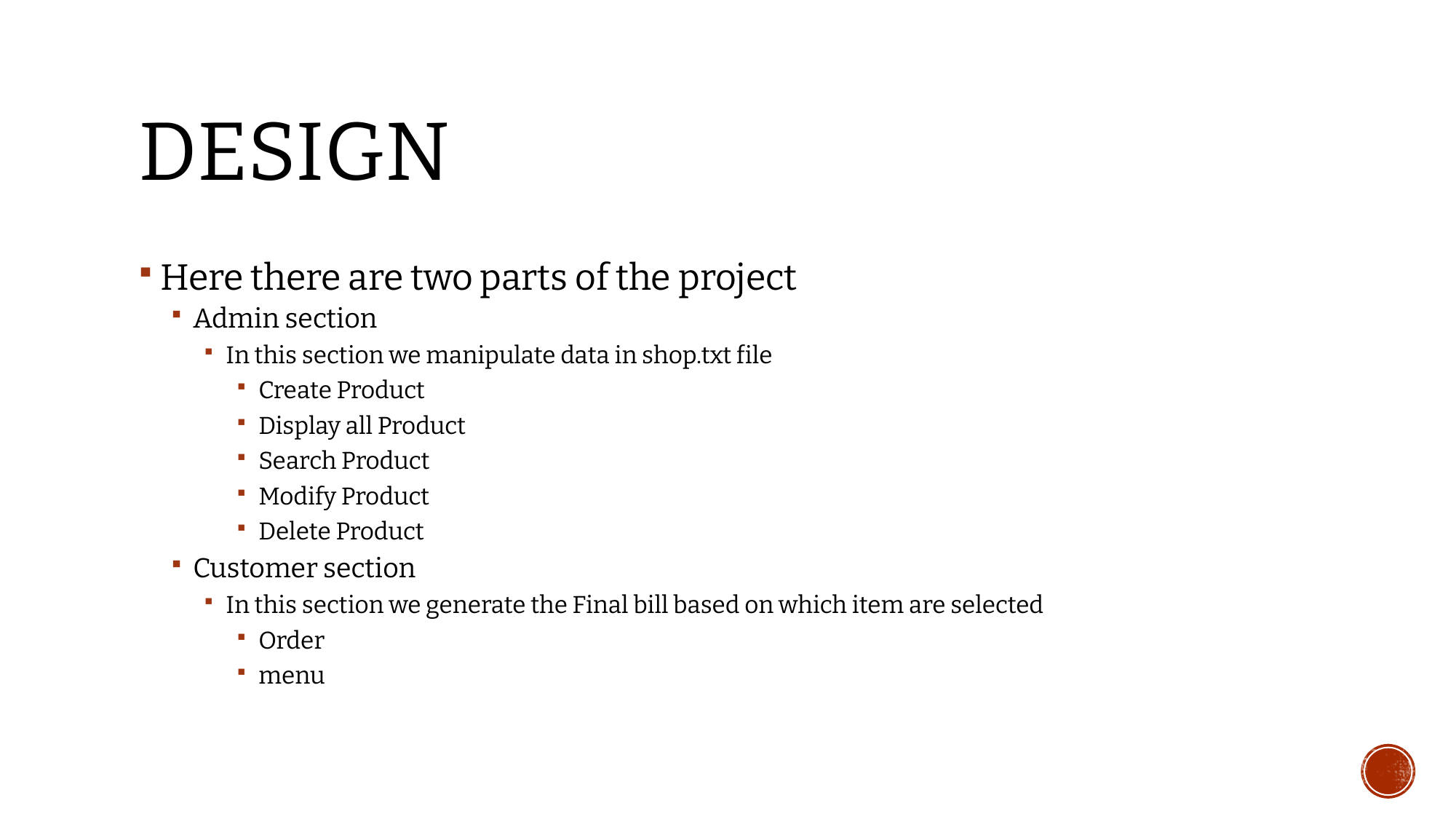

# Design
Here there are two parts of the project
Admin section
In this section we manipulate data in shop.txt file
Create Product
Display all Product
Search Product
Modify Product
Delete Product
Customer section
In this section we generate the Final bill based on which item are selected
Order
menu